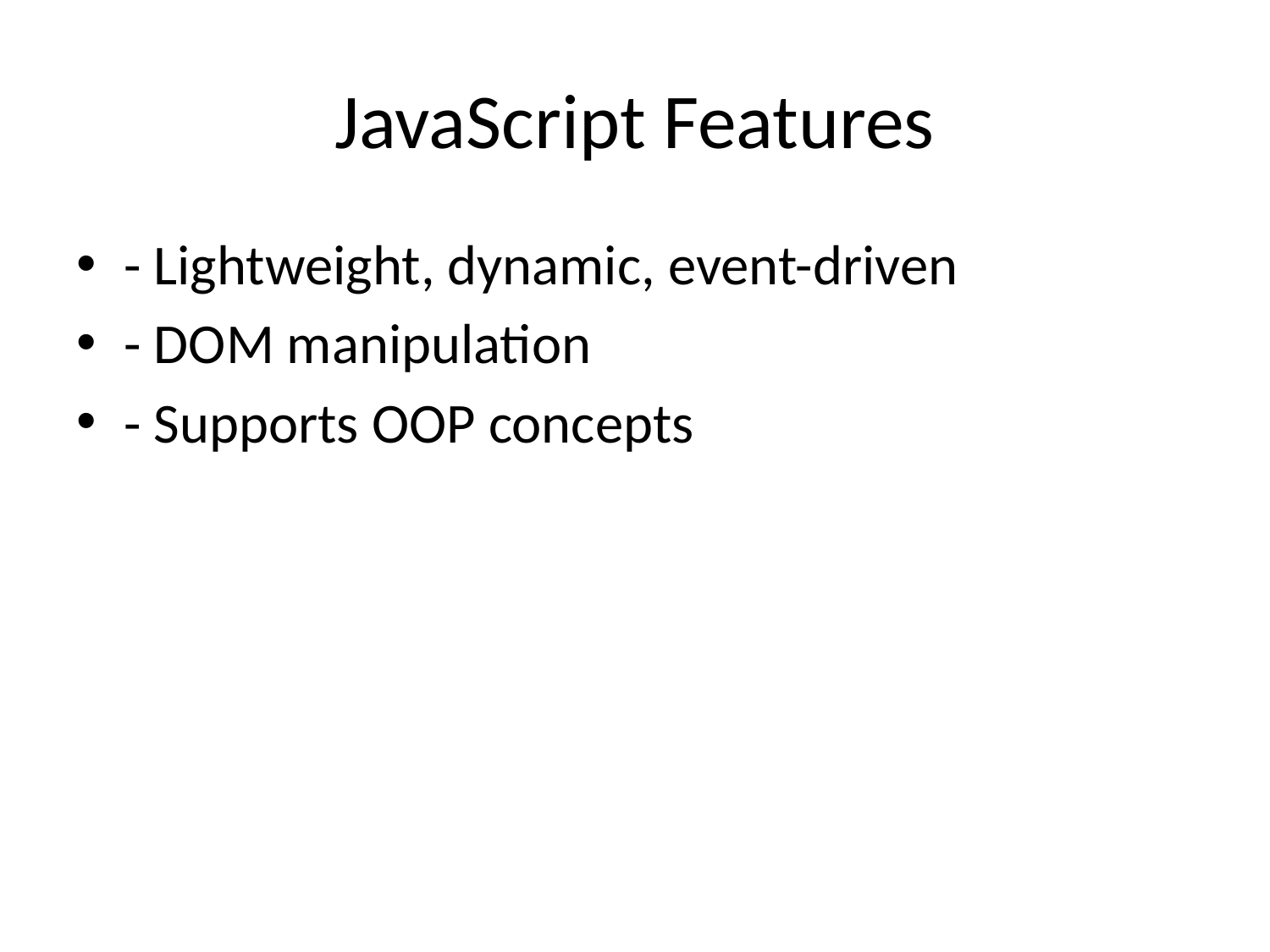

# JavaScript Features
- Lightweight, dynamic, event-driven
- DOM manipulation
- Supports OOP concepts